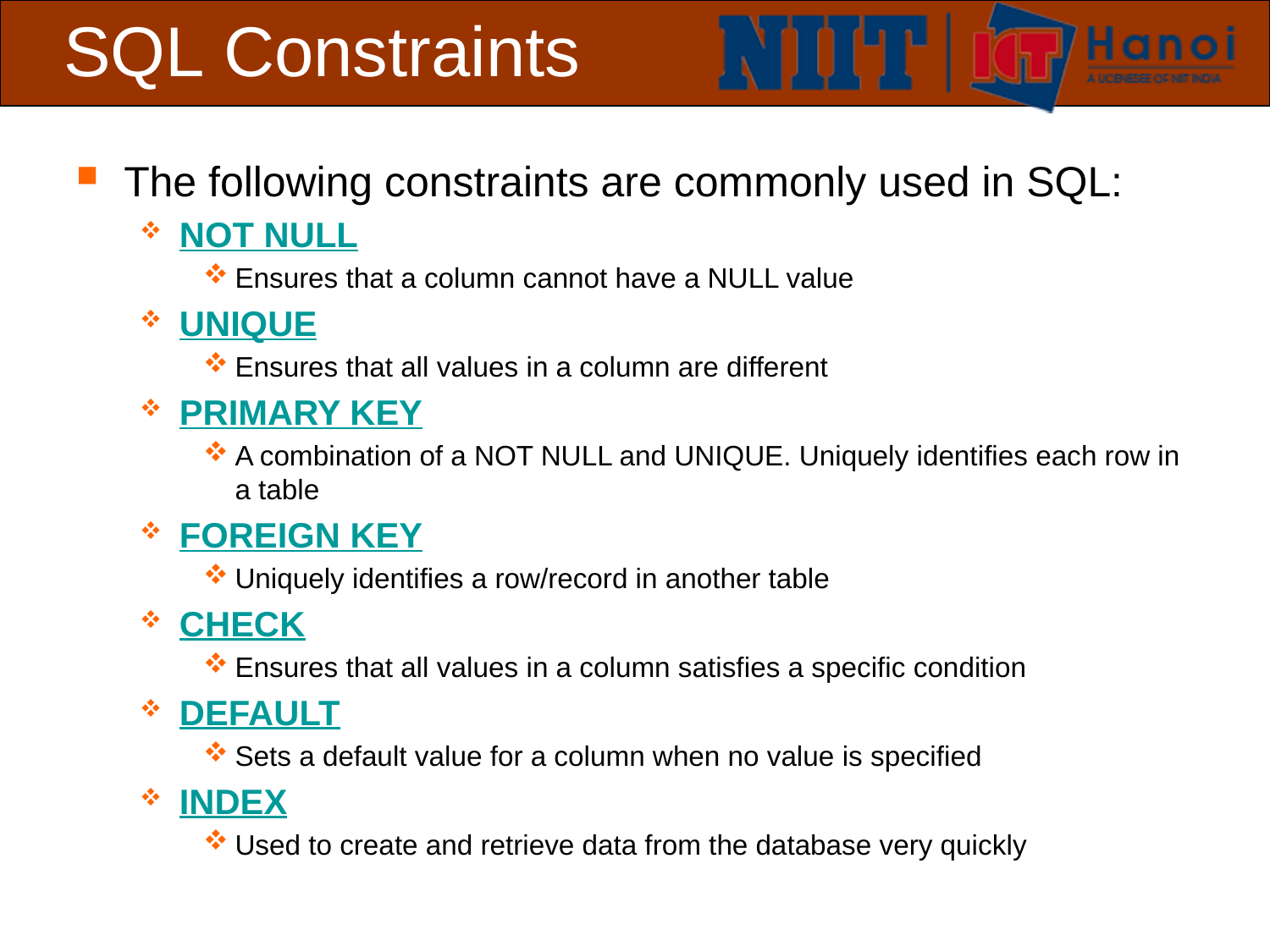

# SQL Constraints
The following constraints are commonly used in SQL:
NOT NULL
Ensures that a column cannot have a NULL value
UNIQUE
Ensures that all values in a column are different
PRIMARY KEY
A combination of a NOT NULL and UNIQUE. Uniquely identifies each row in a table
FOREIGN KEY
Uniquely identifies a row/record in another table
CHECK
Ensures that all values in a column satisfies a specific condition
DEFAULT
Sets a default value for a column when no value is specified
INDEX
Used to create and retrieve data from the database very quickly
 Slide 17 of 19